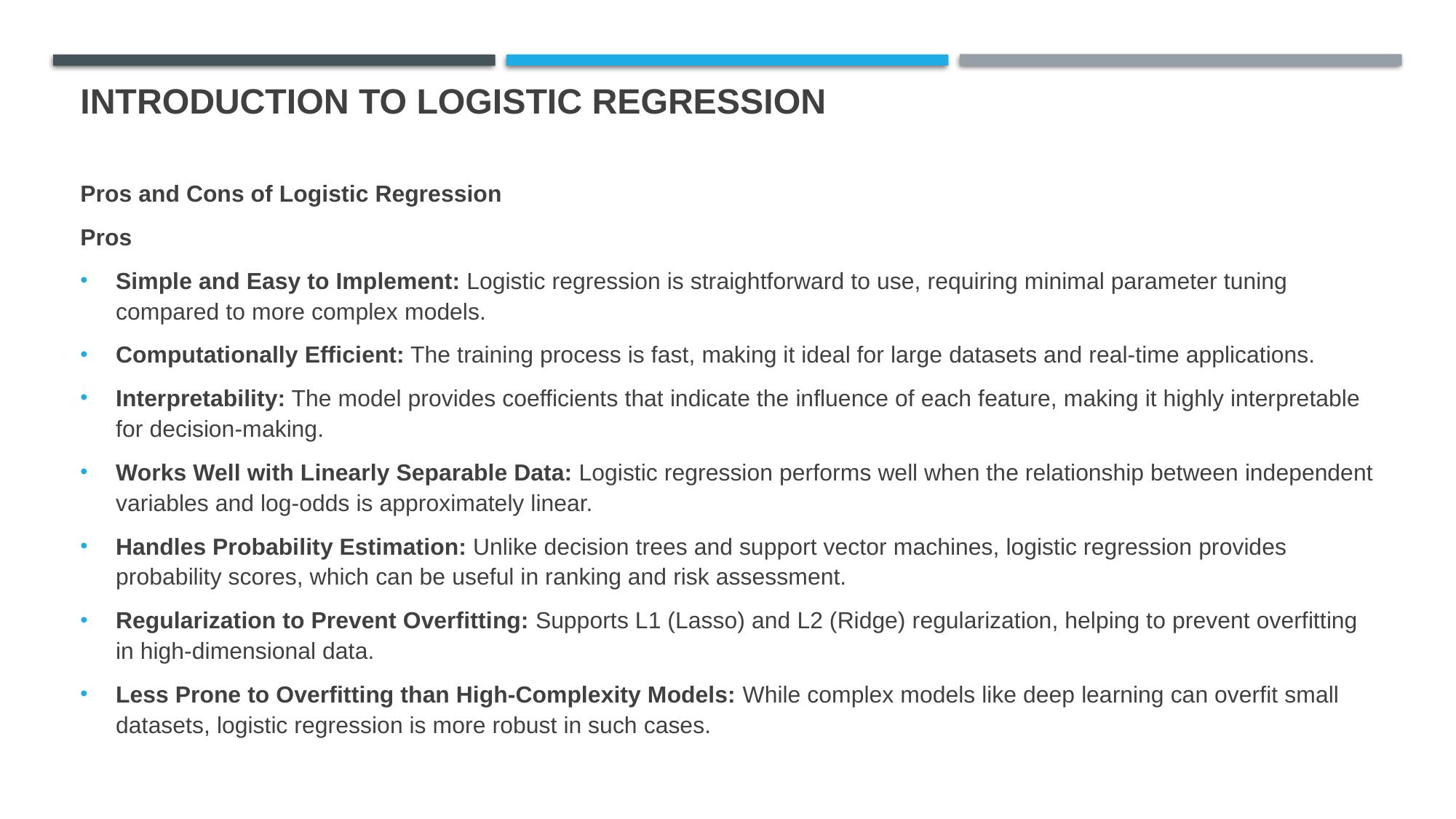

# Introduction to Logistic Regression
Pros and Cons of Logistic Regression
Pros
Simple and Easy to Implement: Logistic regression is straightforward to use, requiring minimal parameter tuning compared to more complex models.
Computationally Efficient: The training process is fast, making it ideal for large datasets and real-time applications.
Interpretability: The model provides coefficients that indicate the influence of each feature, making it highly interpretable for decision-making.
Works Well with Linearly Separable Data: Logistic regression performs well when the relationship between independent variables and log-odds is approximately linear.
Handles Probability Estimation: Unlike decision trees and support vector machines, logistic regression provides probability scores, which can be useful in ranking and risk assessment.
Regularization to Prevent Overfitting: Supports L1 (Lasso) and L2 (Ridge) regularization, helping to prevent overfitting in high-dimensional data.
Less Prone to Overfitting than High-Complexity Models: While complex models like deep learning can overfit small datasets, logistic regression is more robust in such cases.